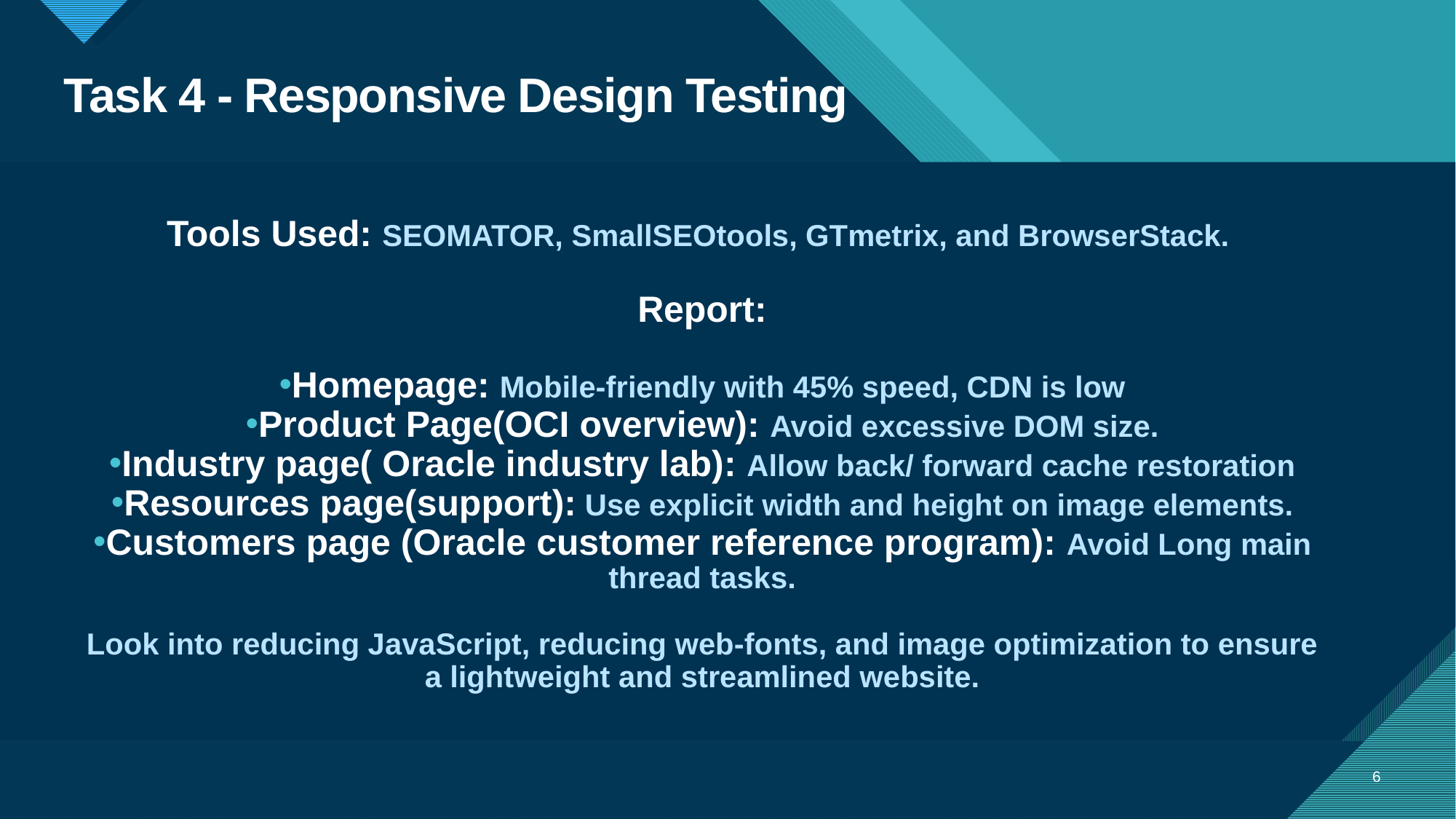

# Task 4 - Responsive Design Testing
Tools Used: SEOMATOR, SmallSEOtools, GTmetrix, and BrowserStack.
Report:
Homepage: Mobile-friendly with 45% speed, CDN is low
Product Page(OCI overview): Avoid excessive DOM size.
Industry page( Oracle industry lab): Allow back/ forward cache restoration
Resources page(support): Use explicit width and height on image elements.
Customers page (Oracle customer reference program): Avoid Long main thread tasks.
Look into reducing JavaScript, reducing web-fonts, and image optimization to ensure a lightweight and streamlined website.
6